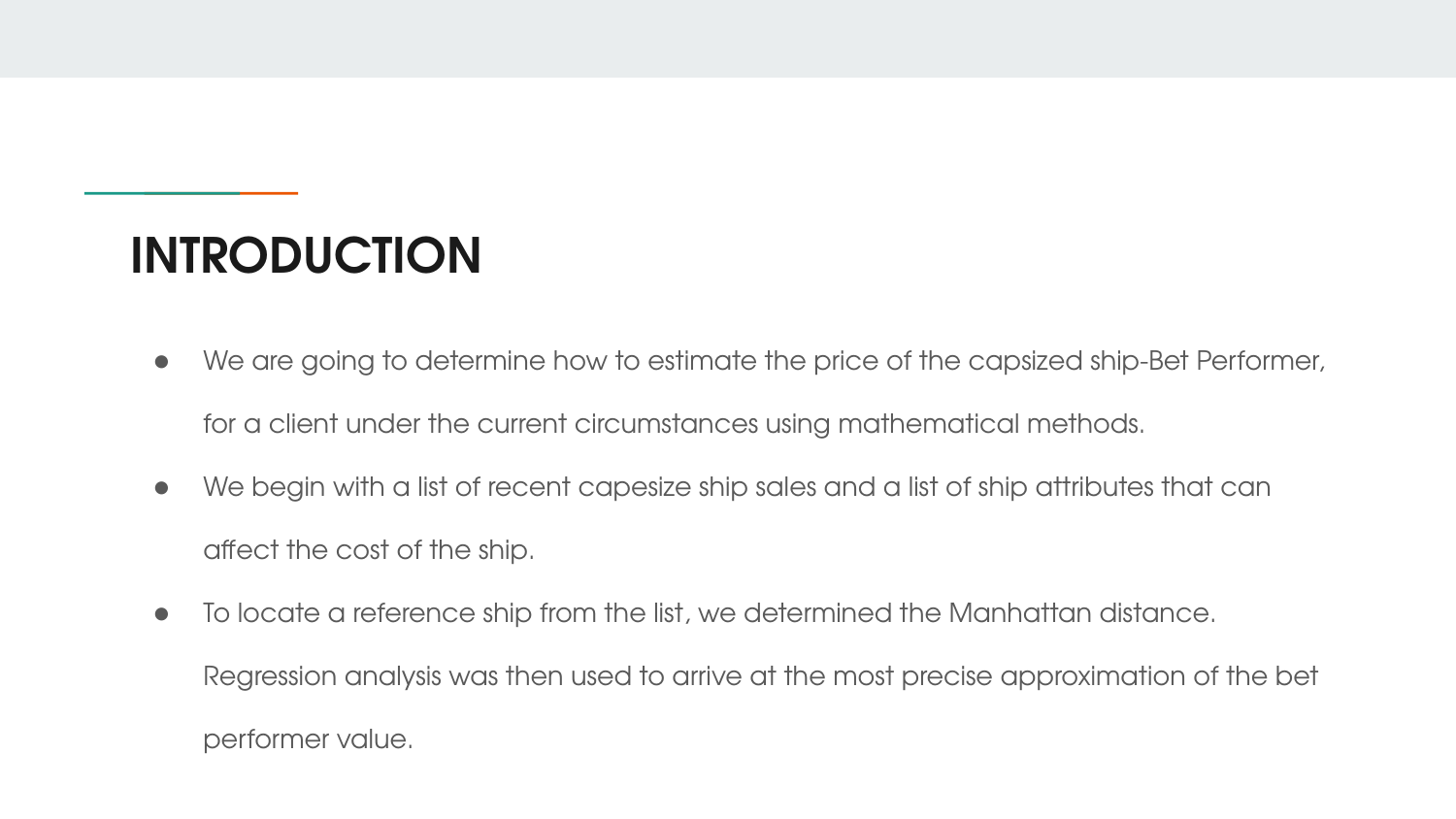

# INTRODUCTION
We are going to determine how to estimate the price of the capsized ship-Bet Performer, for a client under the current circumstances using mathematical methods.
We begin with a list of recent capesize ship sales and a list of ship attributes that can affect the cost of the ship.
To locate a reference ship from the list, we determined the Manhattan distance. Regression analysis was then used to arrive at the most precise approximation of the bet performer value.